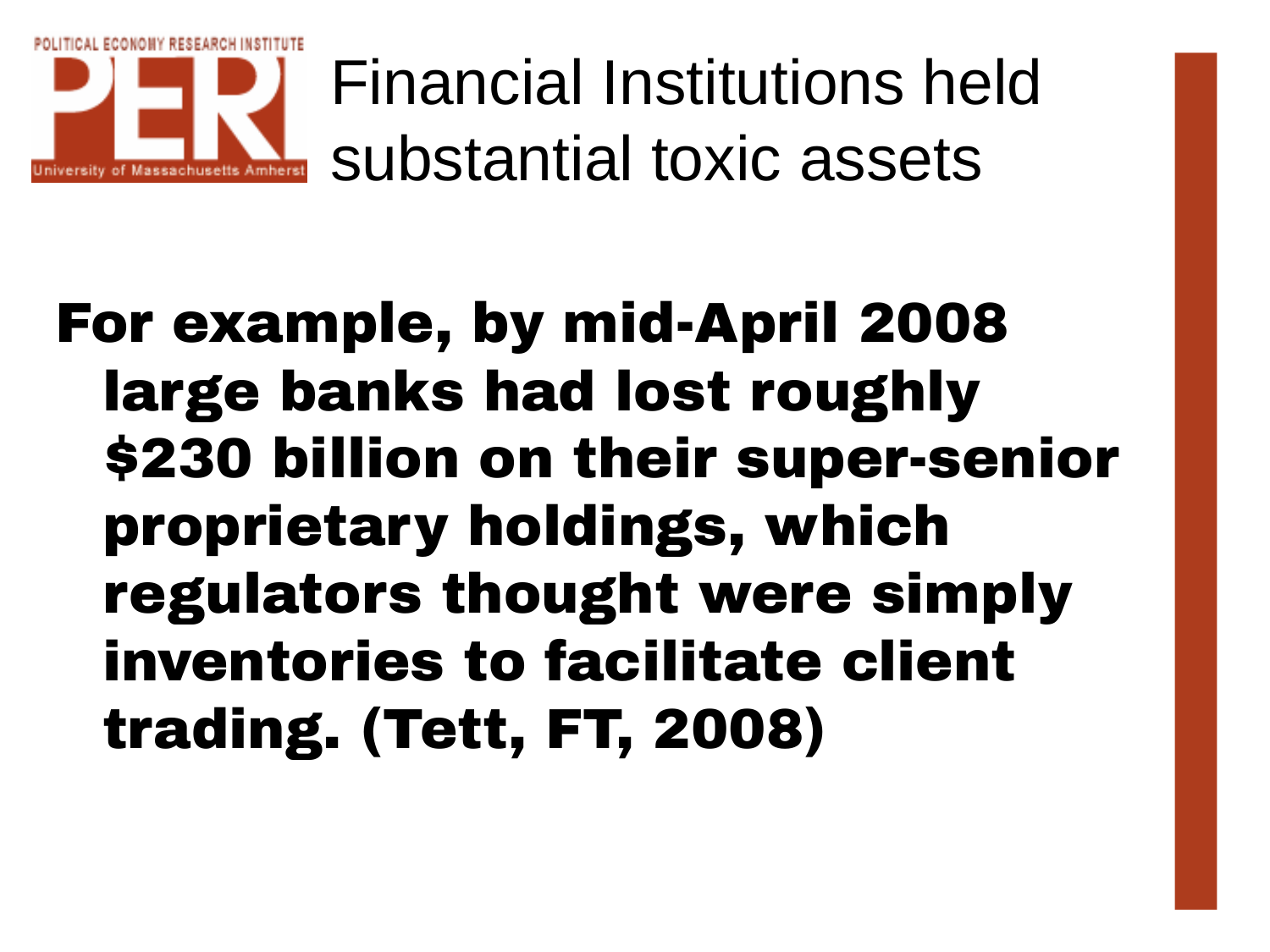

# Financial Institutions held substantial toxic assets

For example, by mid-April 2008 large banks had lost roughly $230 billion on their super-senior proprietary holdings, which regulators thought were simply inventories to facilitate client trading. (Tett, FT, 2008)